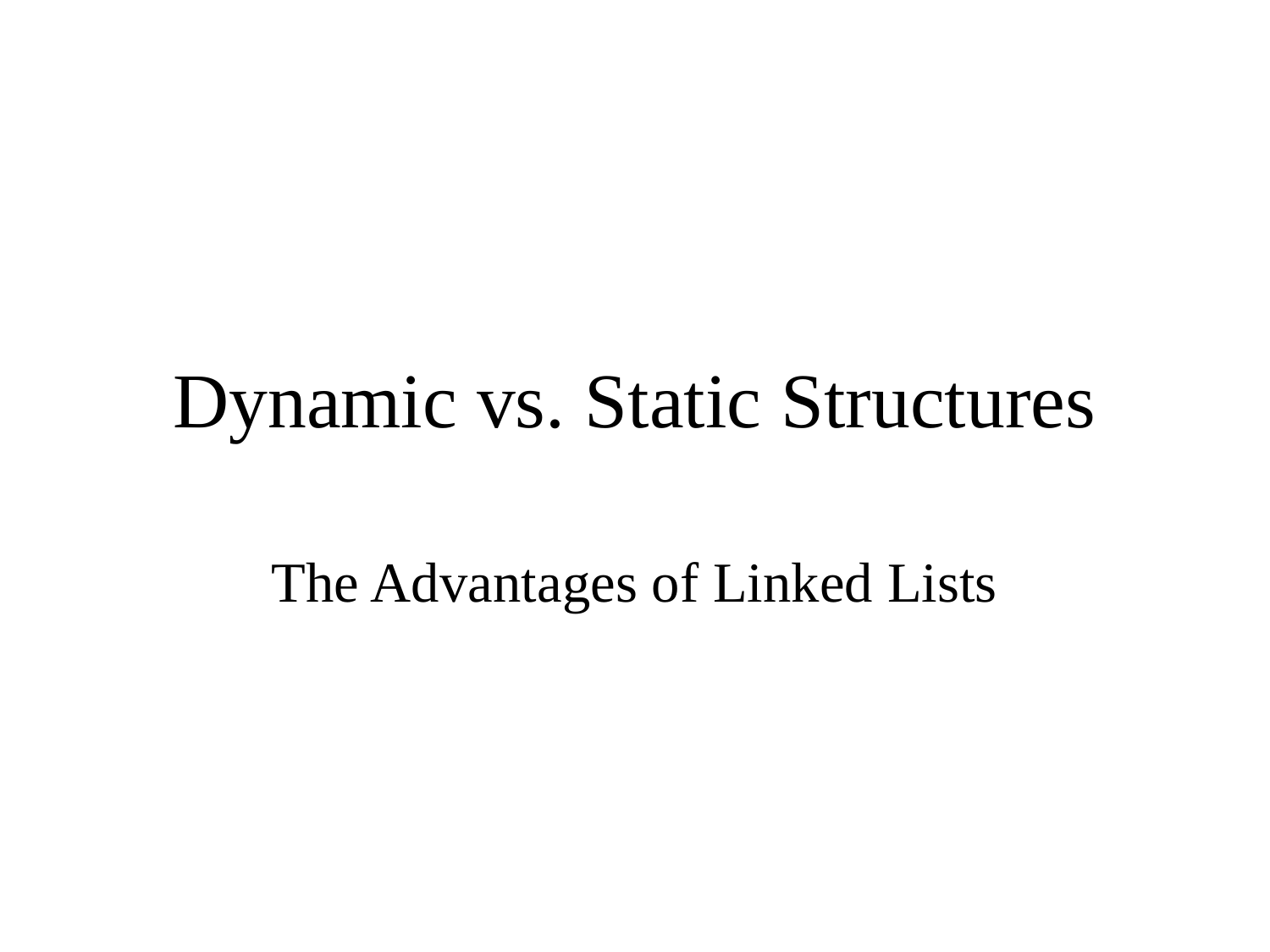

# Dynamic vs. Static Structures
The Advantages of Linked Lists